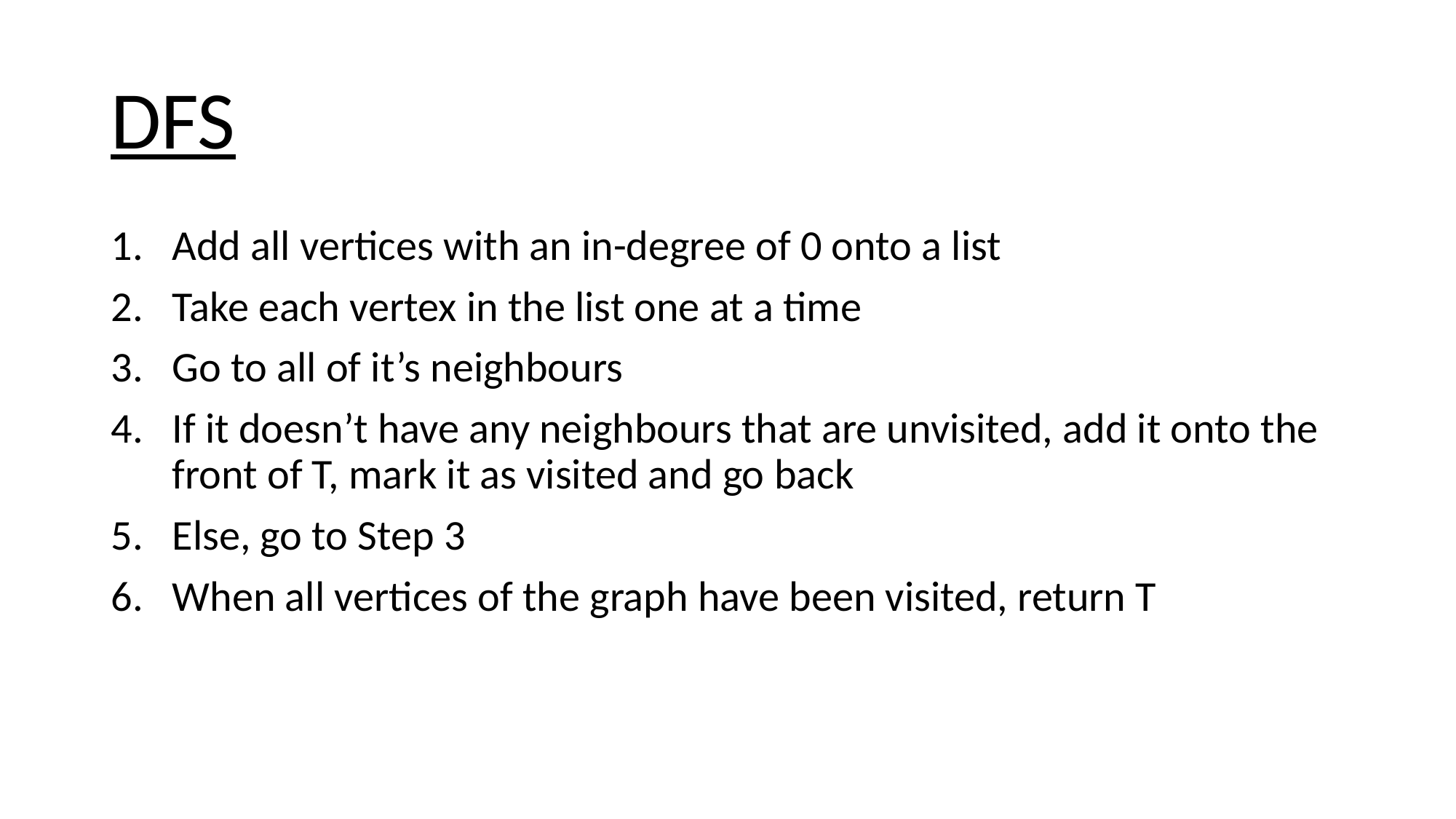

# DFS
Add all vertices with an in-degree of 0 onto a list
Take each vertex in the list one at a time
Go to all of it’s neighbours
If it doesn’t have any neighbours that are unvisited, add it onto the front of T, mark it as visited and go back
Else, go to Step 3
When all vertices of the graph have been visited, return T